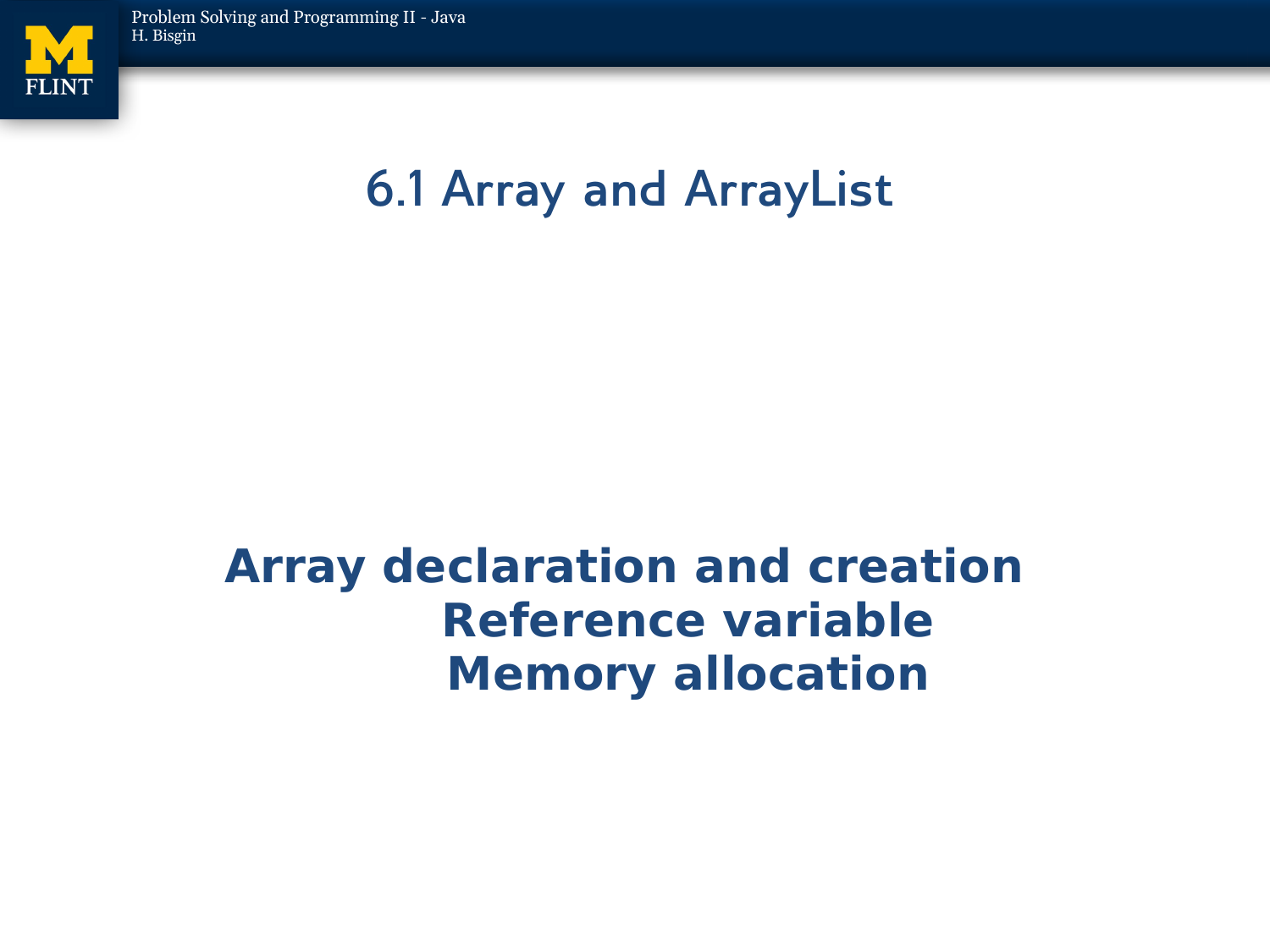

# 6.1 Array and ArrayList
Array declaration and creation
	Reference variable
	Memory allocation